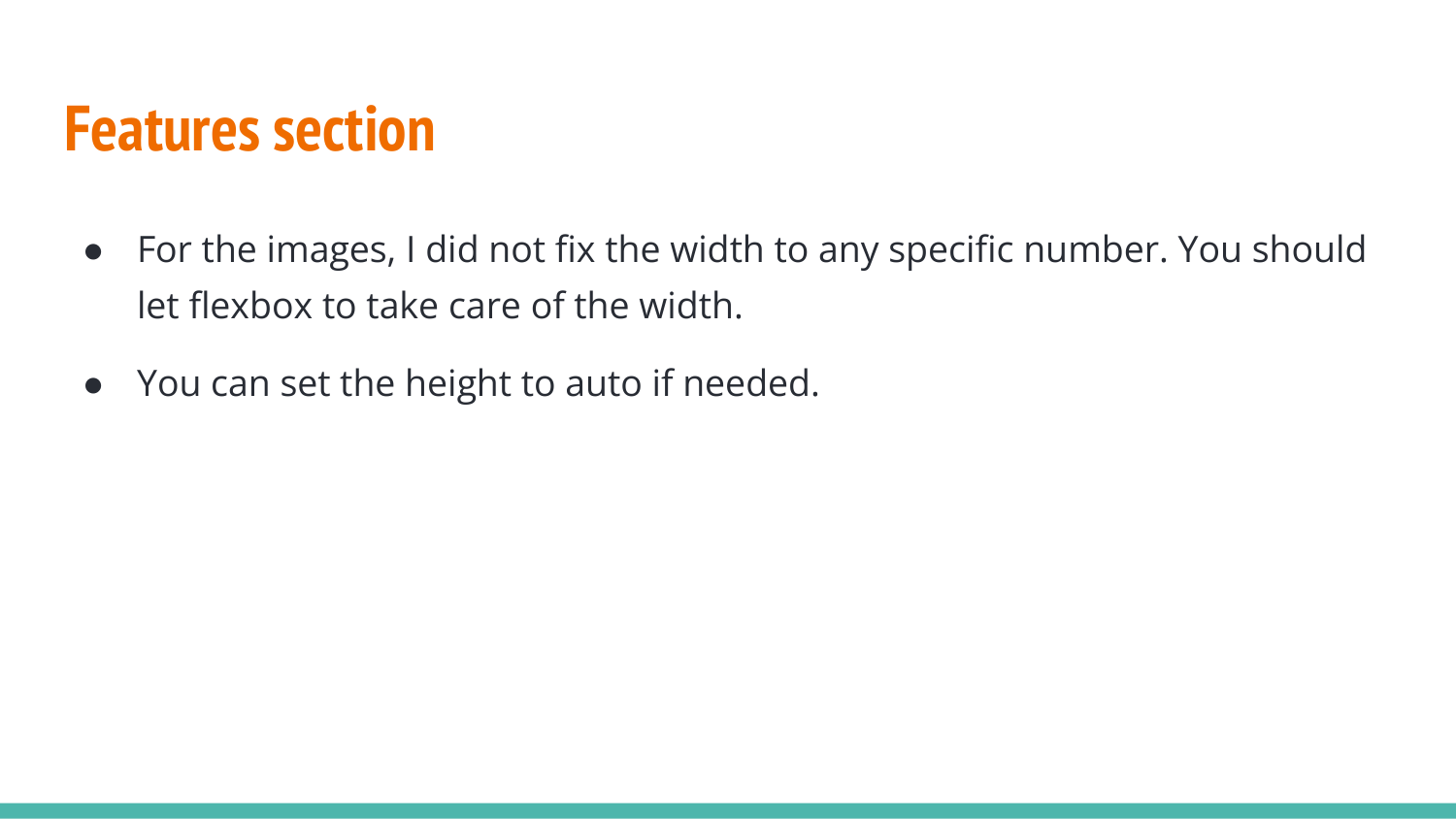

# Features section
For the images, I did not fix the width to any specific number. You should let flexbox to take care of the width.
You can set the height to auto if needed.